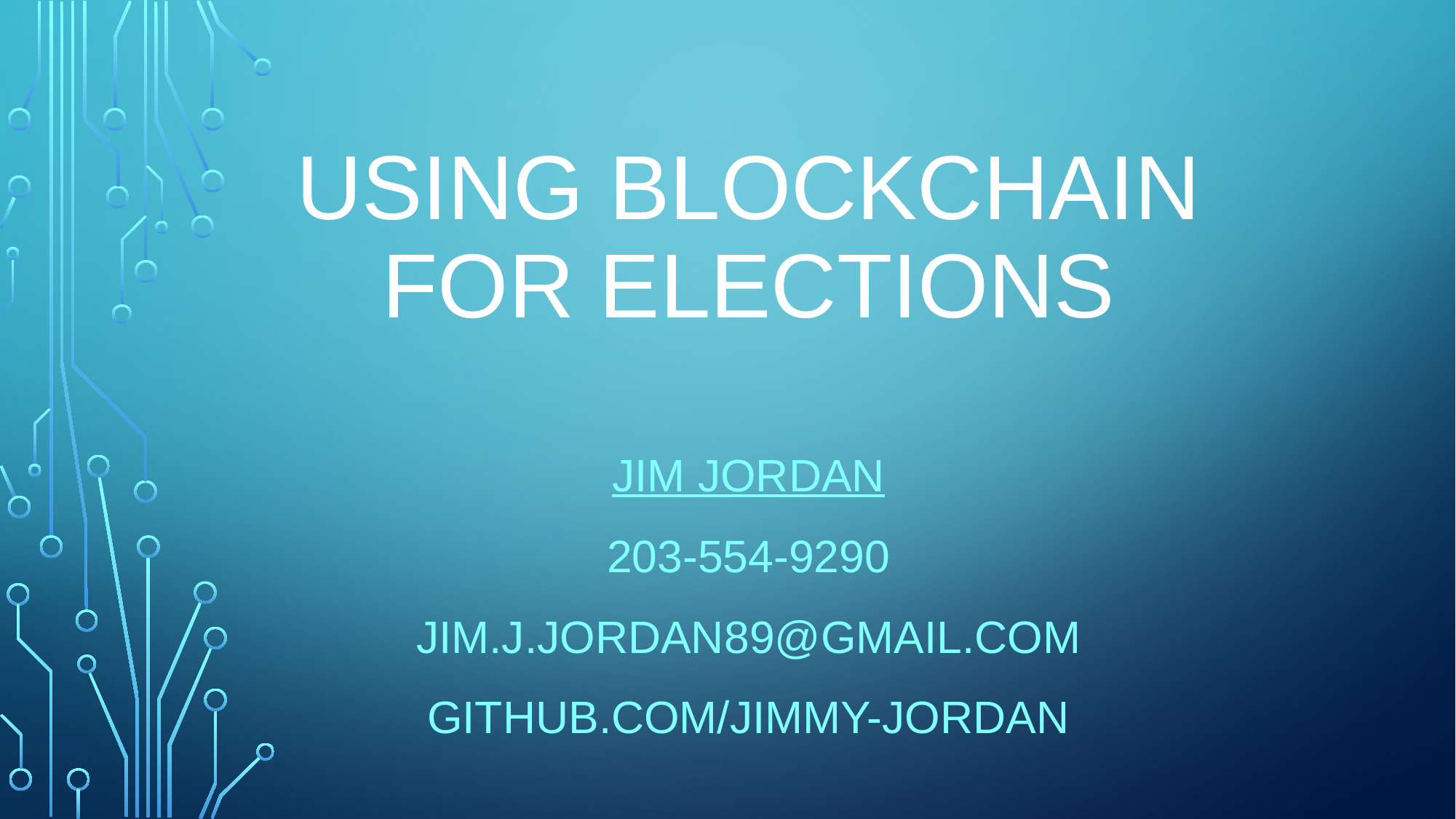

# Using Blockchain for elections
jim Jordan
203-554-9290
Jim.j.jordan89@gmail.com
Github.com/jimmy-jordan